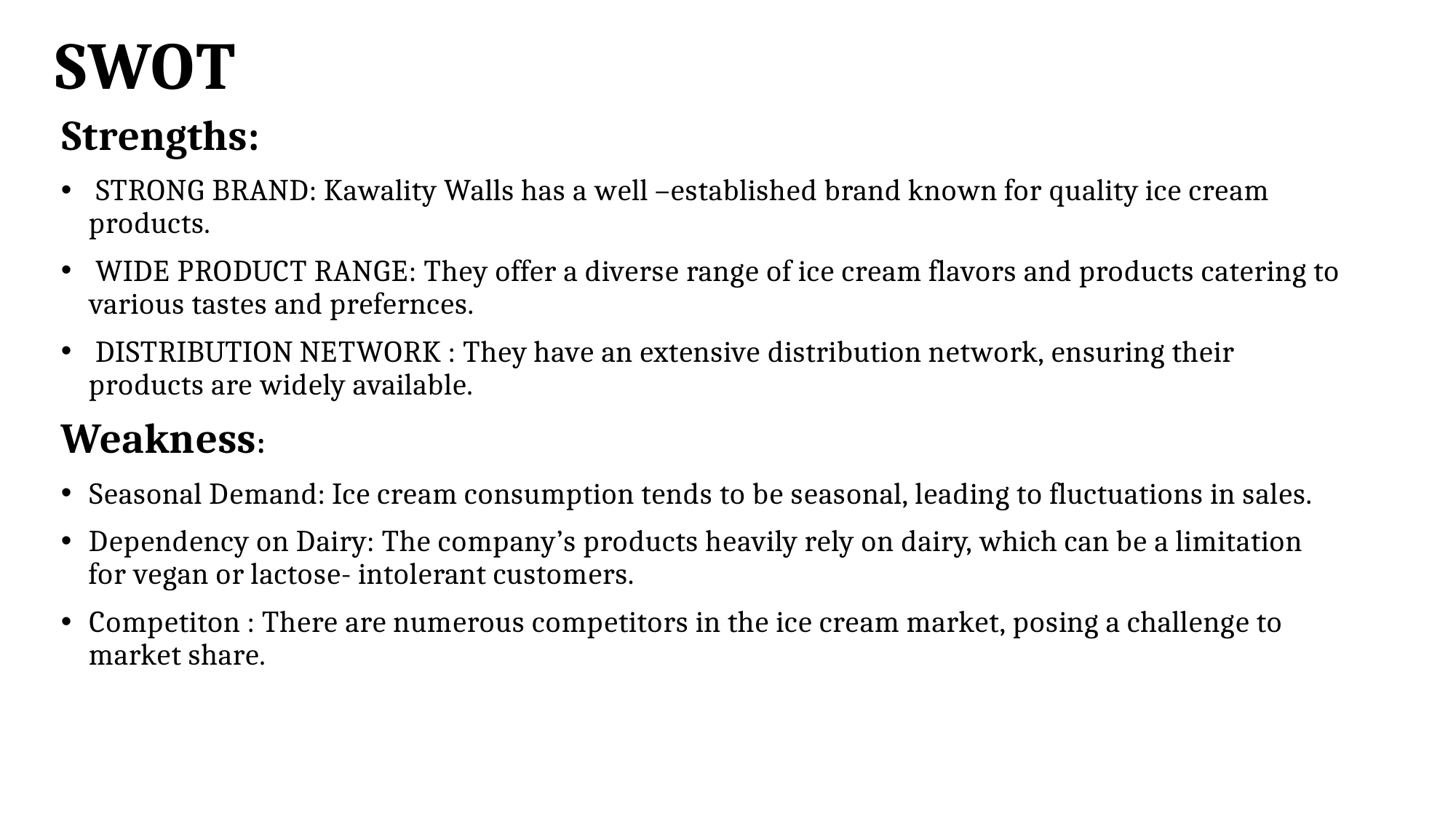

# SWOT
Strengths:
 STRONG BRAND: Kawality Walls has a well –established brand known for quality ice cream products.
 WIDE PRODUCT RANGE: They offer a diverse range of ice cream flavors and products catering to various tastes and prefernces.
 DISTRIBUTION NETWORK : They have an extensive distribution network, ensuring their products are widely available.
Weakness:
Seasonal Demand: Ice cream consumption tends to be seasonal, leading to fluctuations in sales.
Dependency on Dairy: The company’s products heavily rely on dairy, which can be a limitation for vegan or lactose- intolerant customers.
Competiton : There are numerous competitors in the ice cream market, posing a challenge to market share.